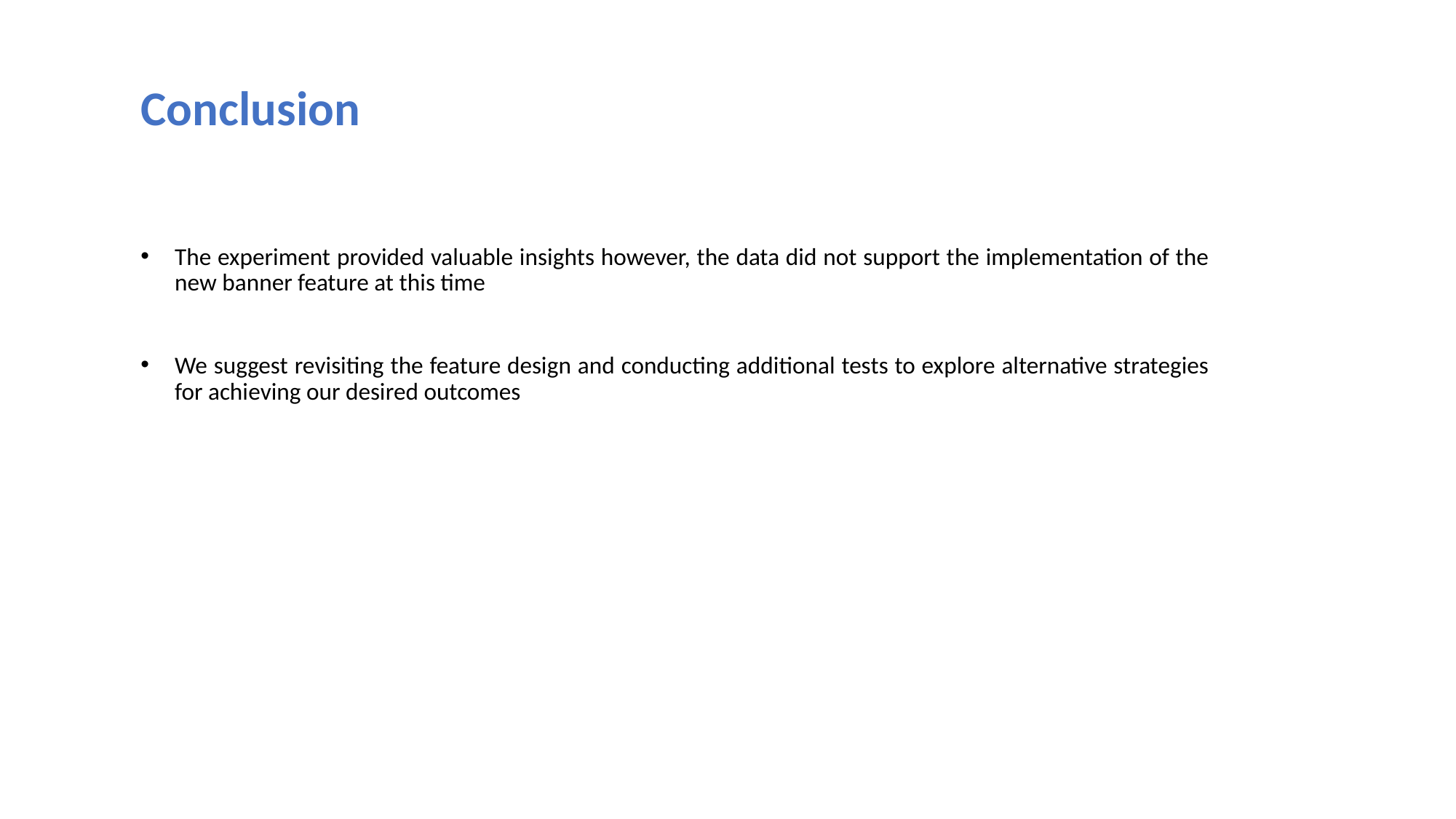

Conclusion
The experiment provided valuable insights however, the data did not support the implementation of the new banner feature at this time

We suggest revisiting the feature design and conducting additional tests to explore alternative strategies for achieving our desired outcomes

1/27/2024
18